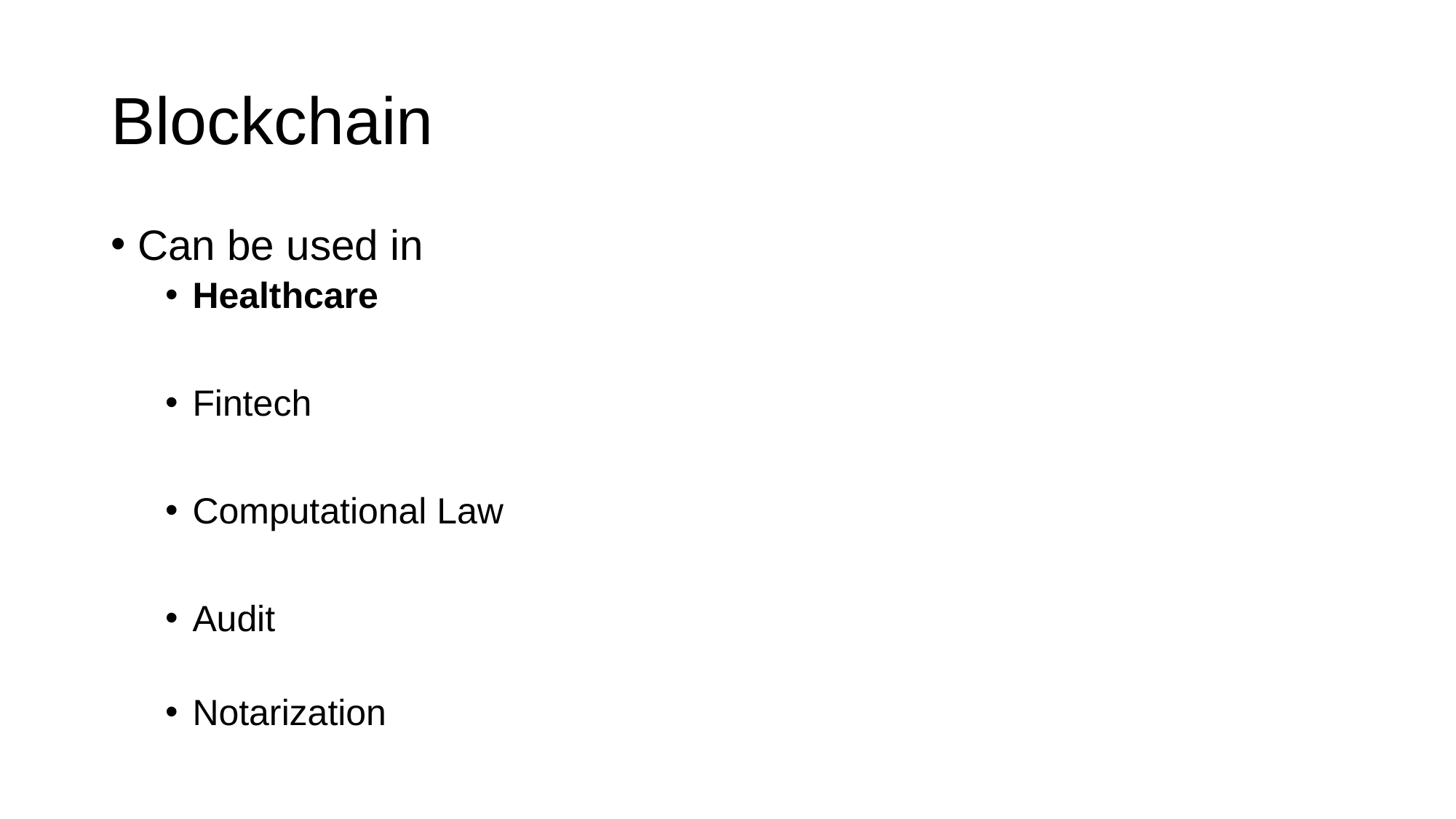

# Blockchain
Can be used in
Healthcare

Fintech

Computational Law

Audit

Notarization